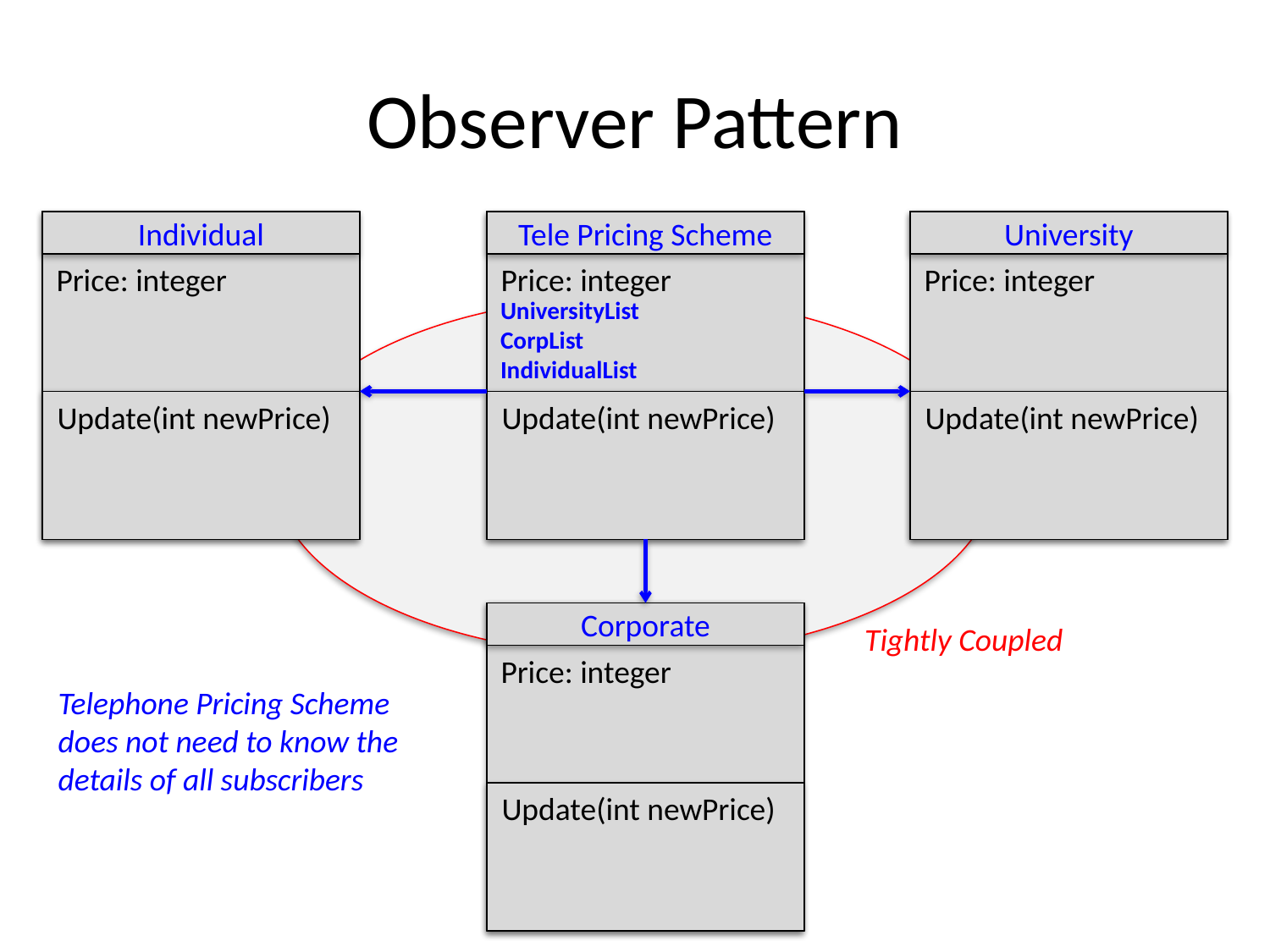

# Observer Pattern

Individual

Tele Pricing Scheme

University
Price: integer
Price: integer
Price: integer
UniversityList
CorpList
IndividualList

Update(int newPrice)

Update(int newPrice)

Update(int newPrice)

Corporate
Tightly Coupled
Price: integer
Telephone Pricing Scheme
does not need to know the
details of all subscribers

Update(int newPrice)